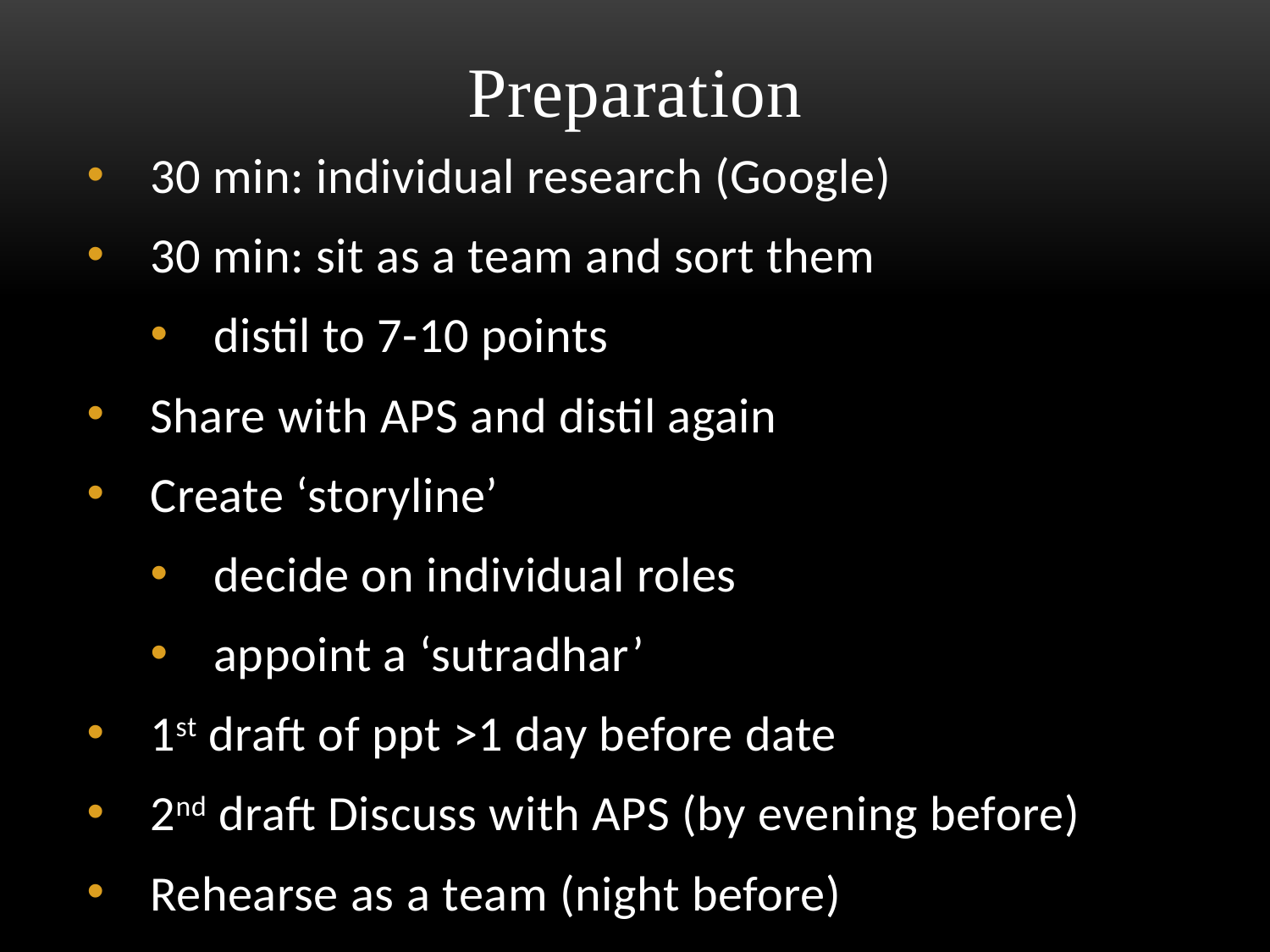

# Preparation
30 min: individual research (Google)
30 min: sit as a team and sort them
distil to 7-10 points
Share with APS and distil again
Create ‘storyline’
decide on individual roles
appoint a ‘sutradhar’
1st draft of ppt >1 day before date
2nd draft Discuss with APS (by evening before)
Rehearse as a team (night before)